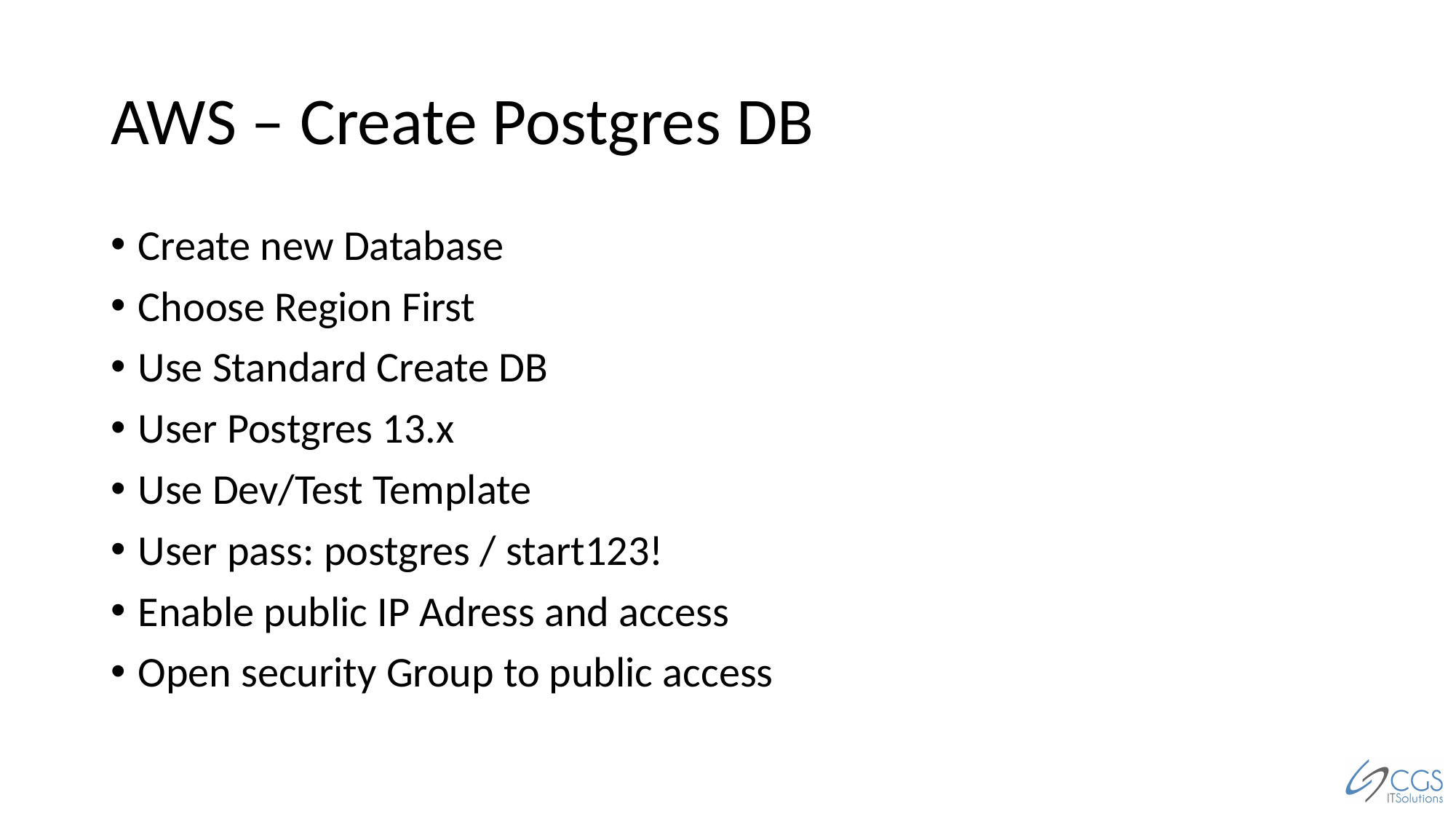

# AWS – Create Postgres DB
Create new Database
Choose Region First
Use Standard Create DB
User Postgres 13.x
Use Dev/Test Template
User pass: postgres / start123!
Enable public IP Adress and access
Open security Group to public access